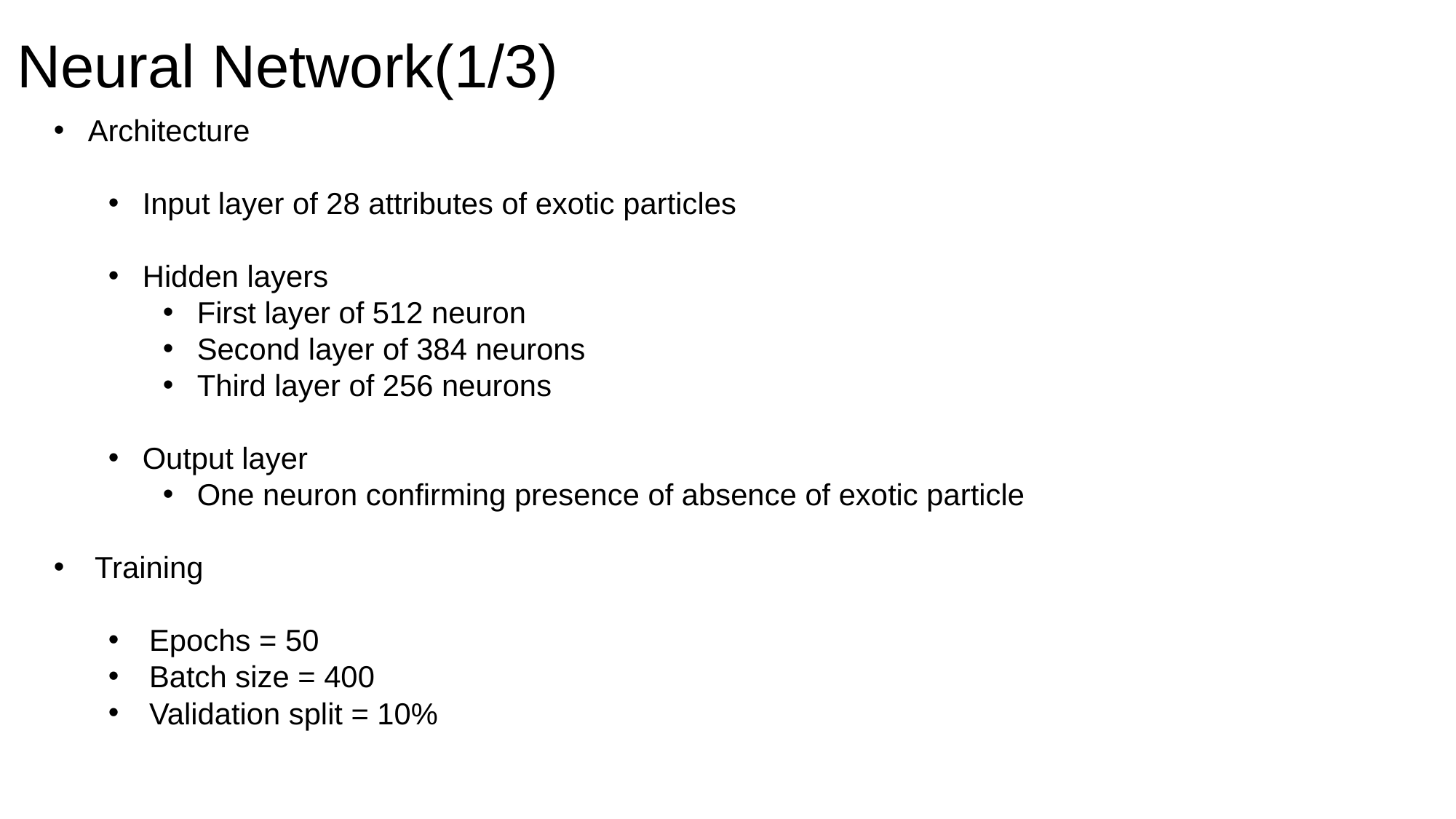

Neural Network(1/3)
Architecture

Input layer of 28 attributes of exotic particles

Hidden layers
First layer of 512 neuron
Second layer of 384 neurons
Third layer of 256 neurons

Output layer
One neuron confirming presence of absence of exotic particle

Training

Epochs = 50
Batch size = 400
Validation split = 10%